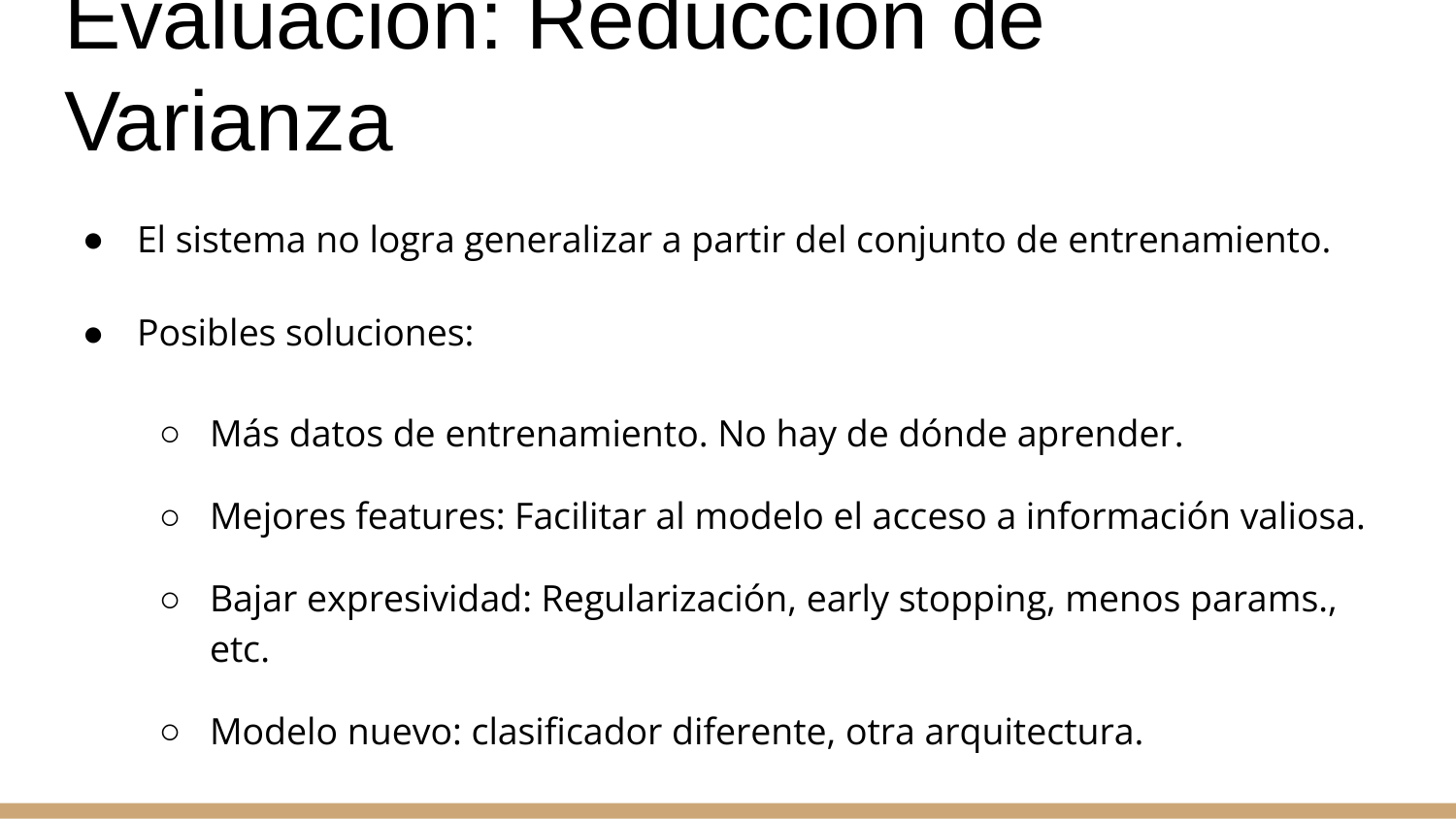

# Evaluación: Reducción de Varianza
El sistema no logra generalizar a partir del conjunto de entrenamiento.
Posibles soluciones:
Más datos de entrenamiento. No hay de dónde aprender.
Mejores features: Facilitar al modelo el acceso a información valiosa.
Bajar expresividad: Regularización, early stopping, menos params., etc.
Modelo nuevo: clasificador diferente, otra arquitectura.